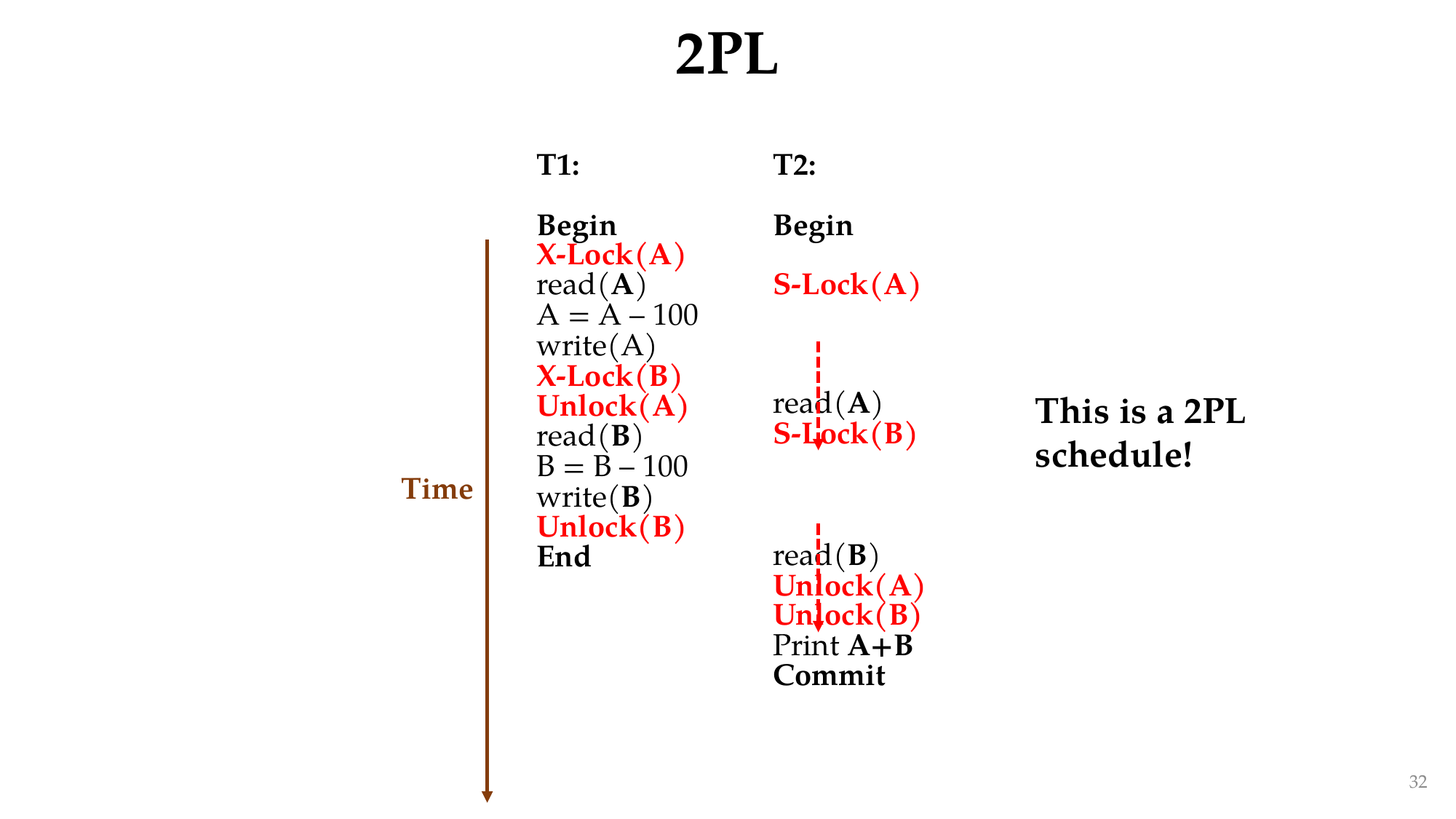

# 2PL
| T1: Begin X-Lock(A) read(A) A = A – 100 write(A) X-Lock(B) Unlock(A) read(B) B = B – 100 write(B) Unlock(B) End | T2: Begin S-Lock(A) read(A) S-Lock(B) read(B) Unlock(A) Unlock(B) Print A+B Commit |
| --- | --- |
Time
This is a 2PL schedule!
32